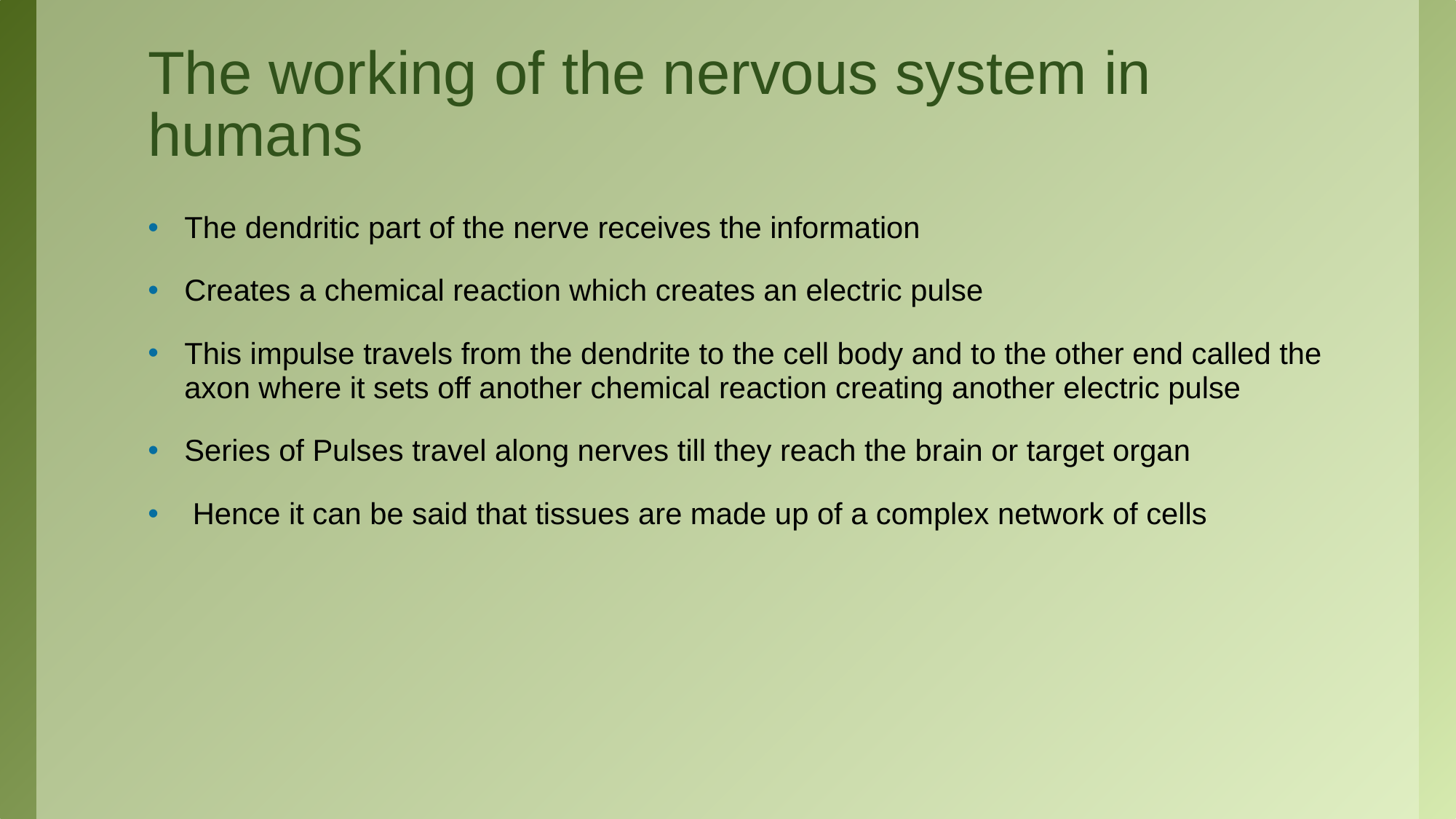

# The working of the nervous system in humans
The dendritic part of the nerve receives the information
Creates a chemical reaction which creates an electric pulse
This impulse travels from the dendrite to the cell body and to the other end called the axon where it sets off another chemical reaction creating another electric pulse
Series of Pulses travel along nerves till they reach the brain or target organ
 Hence it can be said that tissues are made up of a complex network of cells